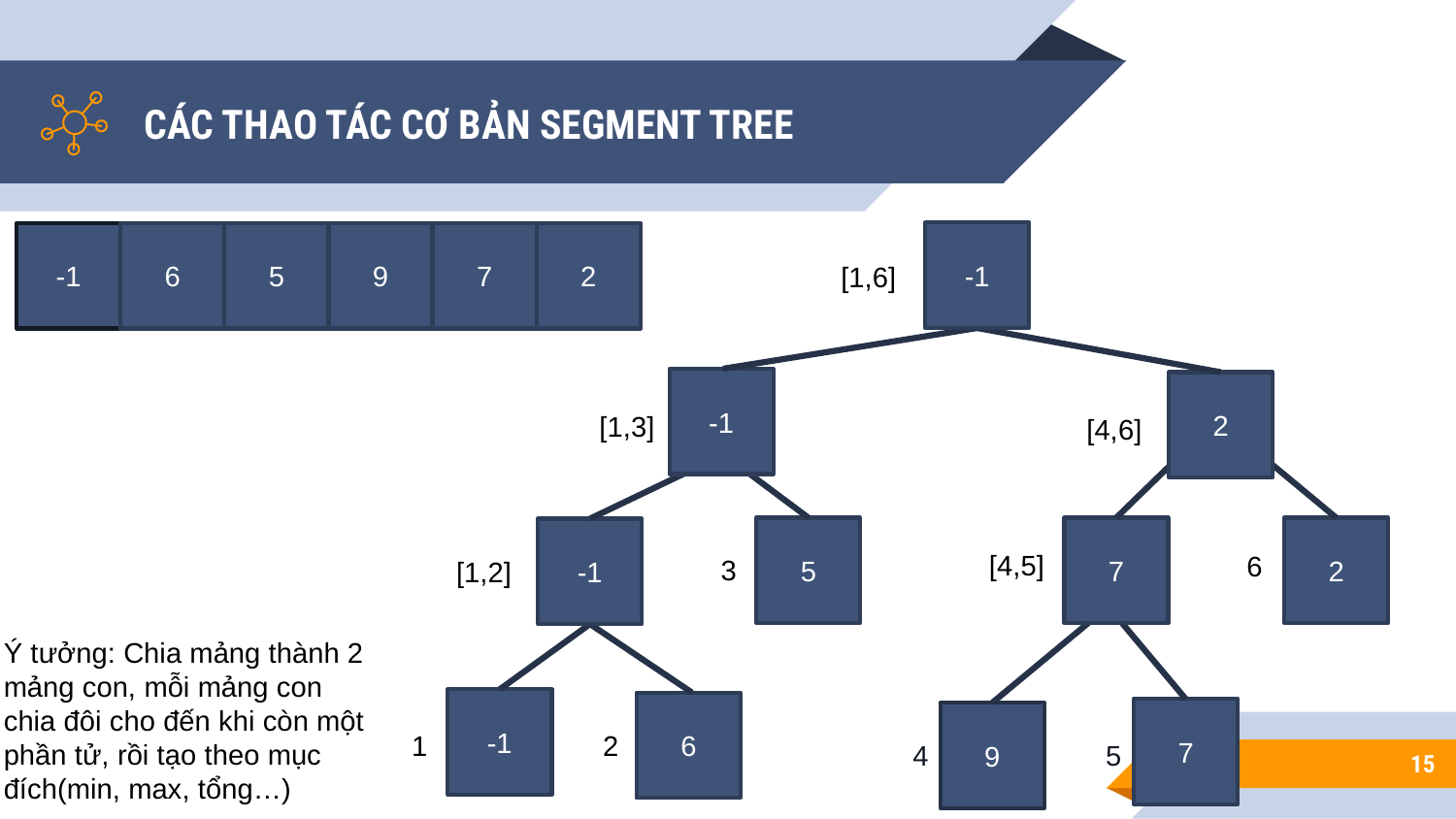

# CÁC THAO TÁC CƠ BẢN SEGMENT TREE

-1
-1
6
5
9
7
2
[1,6]
-1
2
[1,3]
[4,6]
5
7
2
-1
[4,5]
6
3
[1,2]
Ý tưởng: Chia mảng thành 2 mảng con, mỗi mảng con chia đôi cho đến khi còn một phần tử, rồi tạo theo mục đích(min, max, tổng…)

-1
6
7
9
1
2
4
5
15